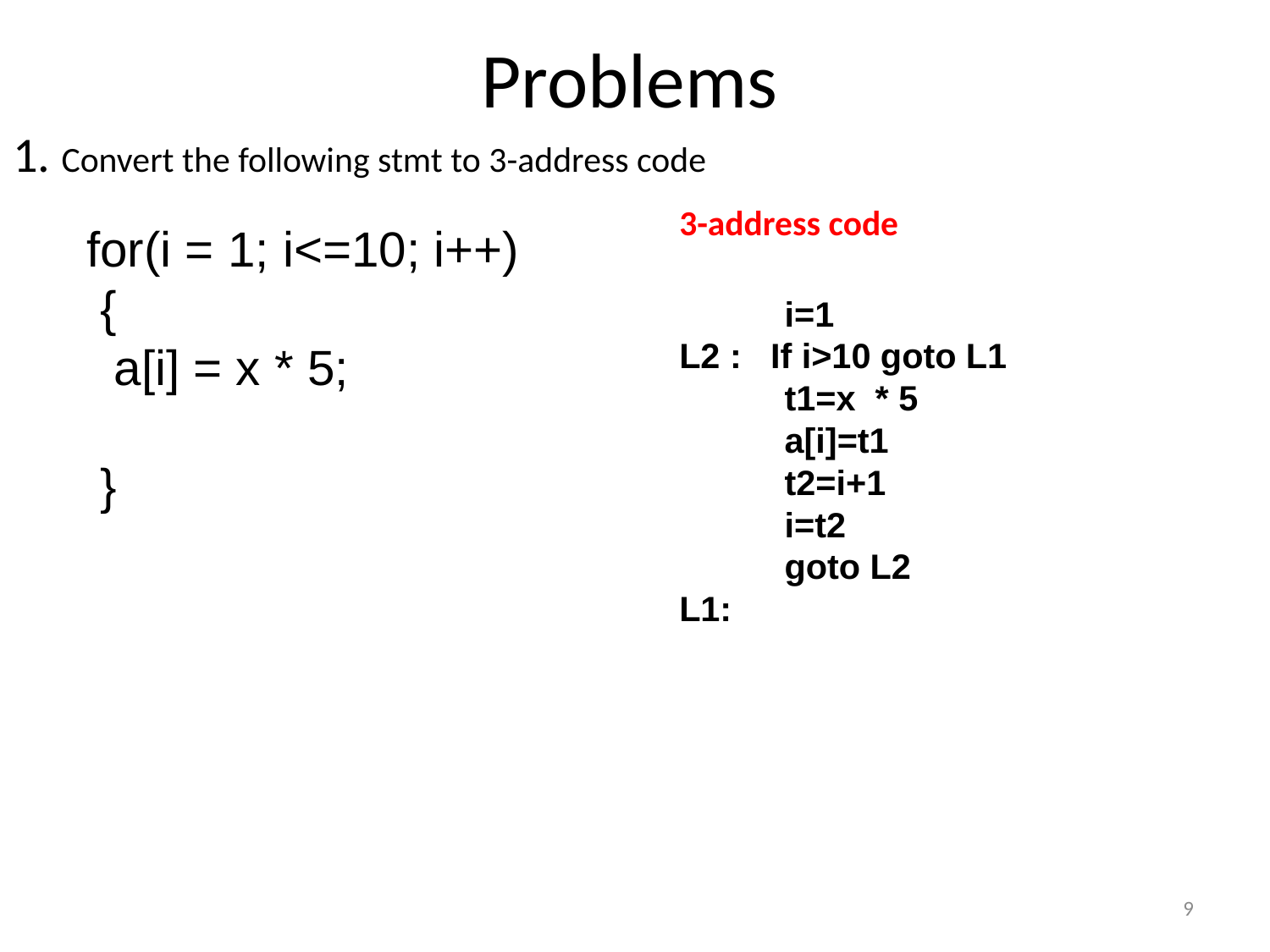

# Problems
1. Convert the following stmt to 3-address code

3-address code

	i=1
L2 :   If i>10 goto L1
	t1=x  * 5
	a[i]=t1
	t2=i+1
	i=t2
	goto L2
L1:

for(i = 1; i<=10; i++)
 {
  a[i] = x * 5;
 }

9